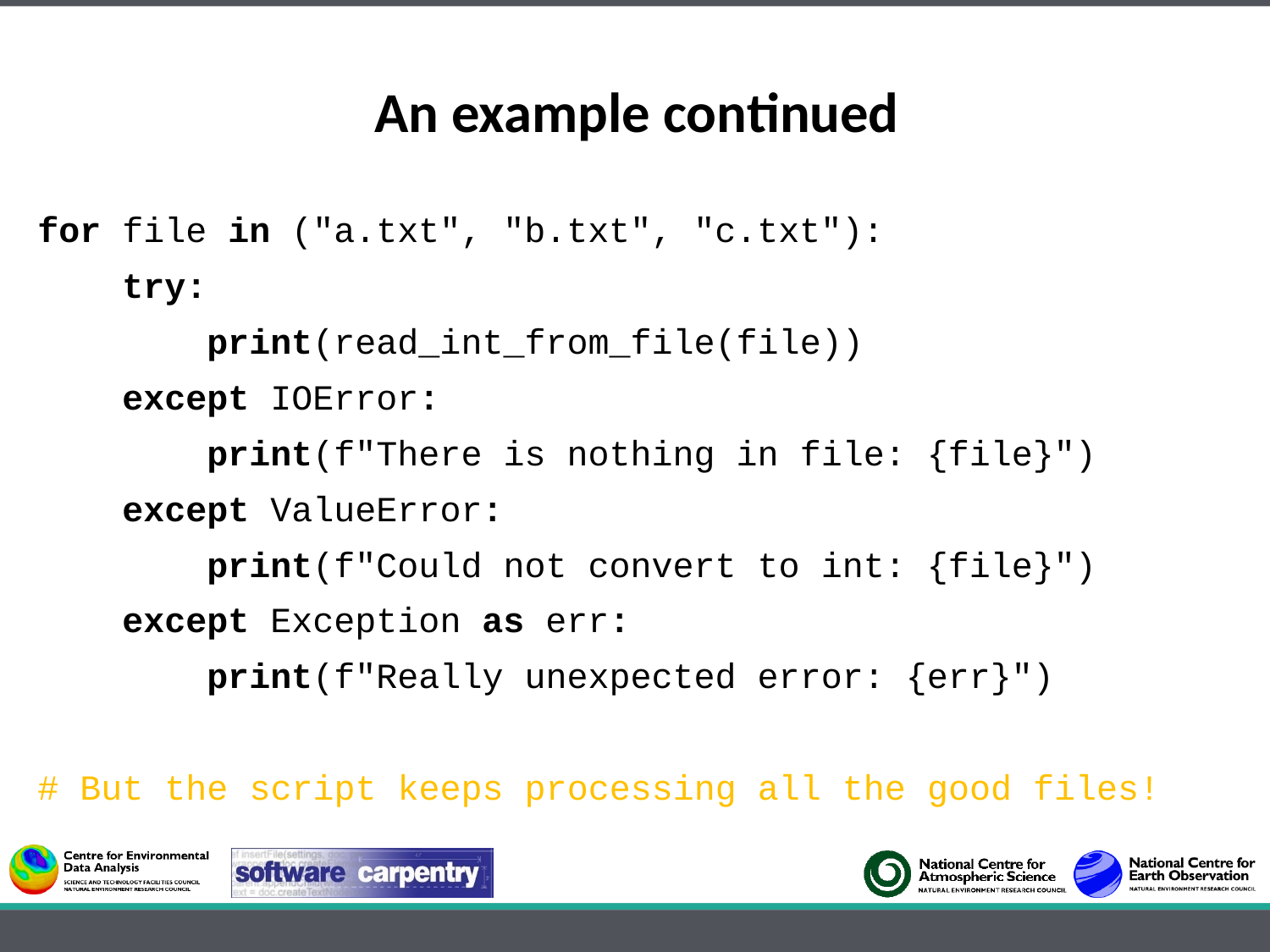

# An example continued
for file in ("a.txt", "b.txt", "c.txt"):
    try:
        print(read_int_from_file(file))
    except IOError:
        print(f"There is nothing in file: {file}")
    except ValueError:
        print(f"Could not convert to int: {file}")
    except Exception as err:
        print(f"Really unexpected error: {err}")

# But the script keeps processing all the good files!